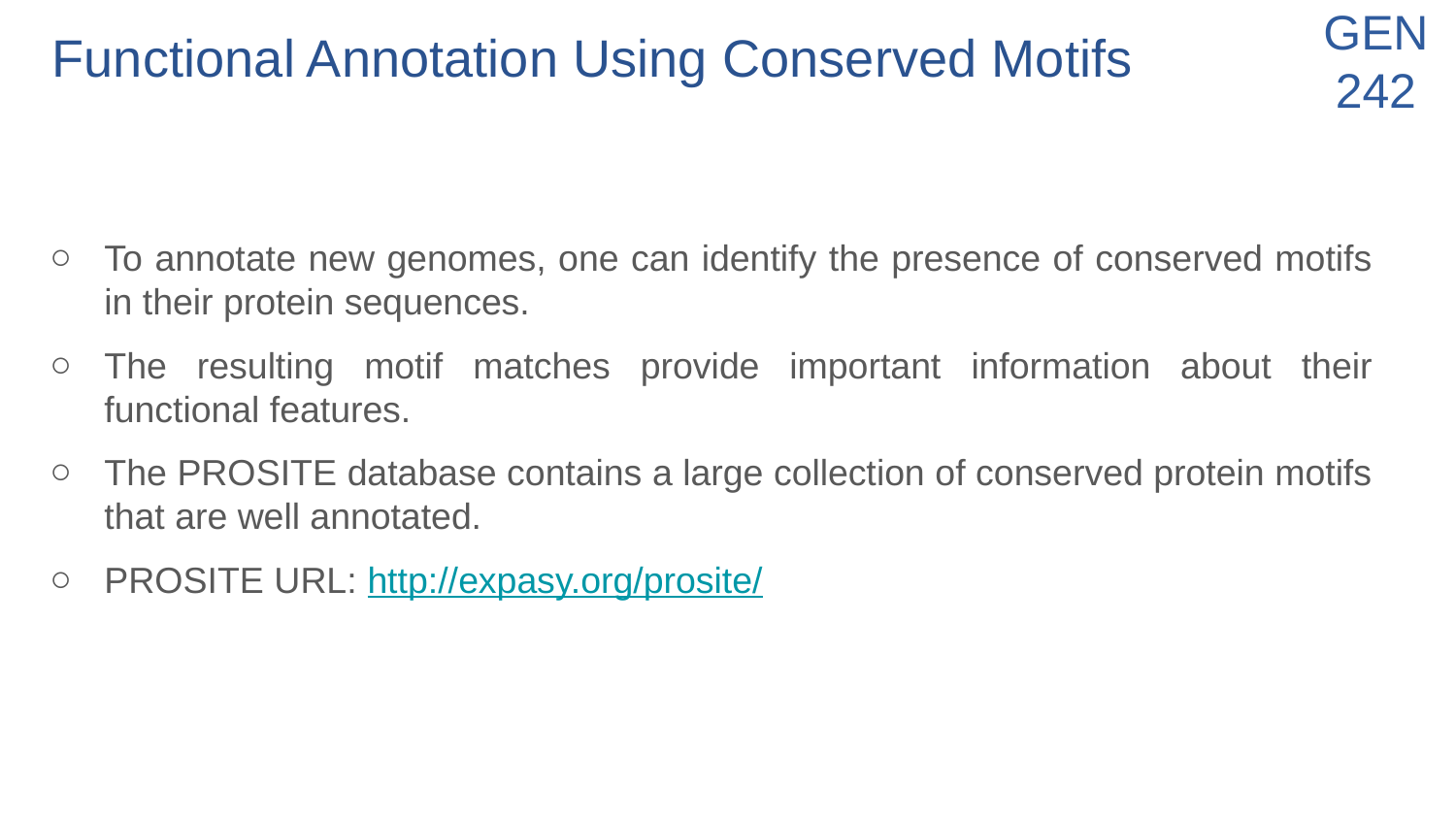

# Functional Annotation Using Conserved Motifs
To annotate new genomes, one can identify the presence of conserved motifs in their protein sequences.
The resulting motif matches provide important information about their functional features.
The PROSITE database contains a large collection of conserved protein motifs that are well annotated.
PROSITE URL: http://expasy.org/prosite/